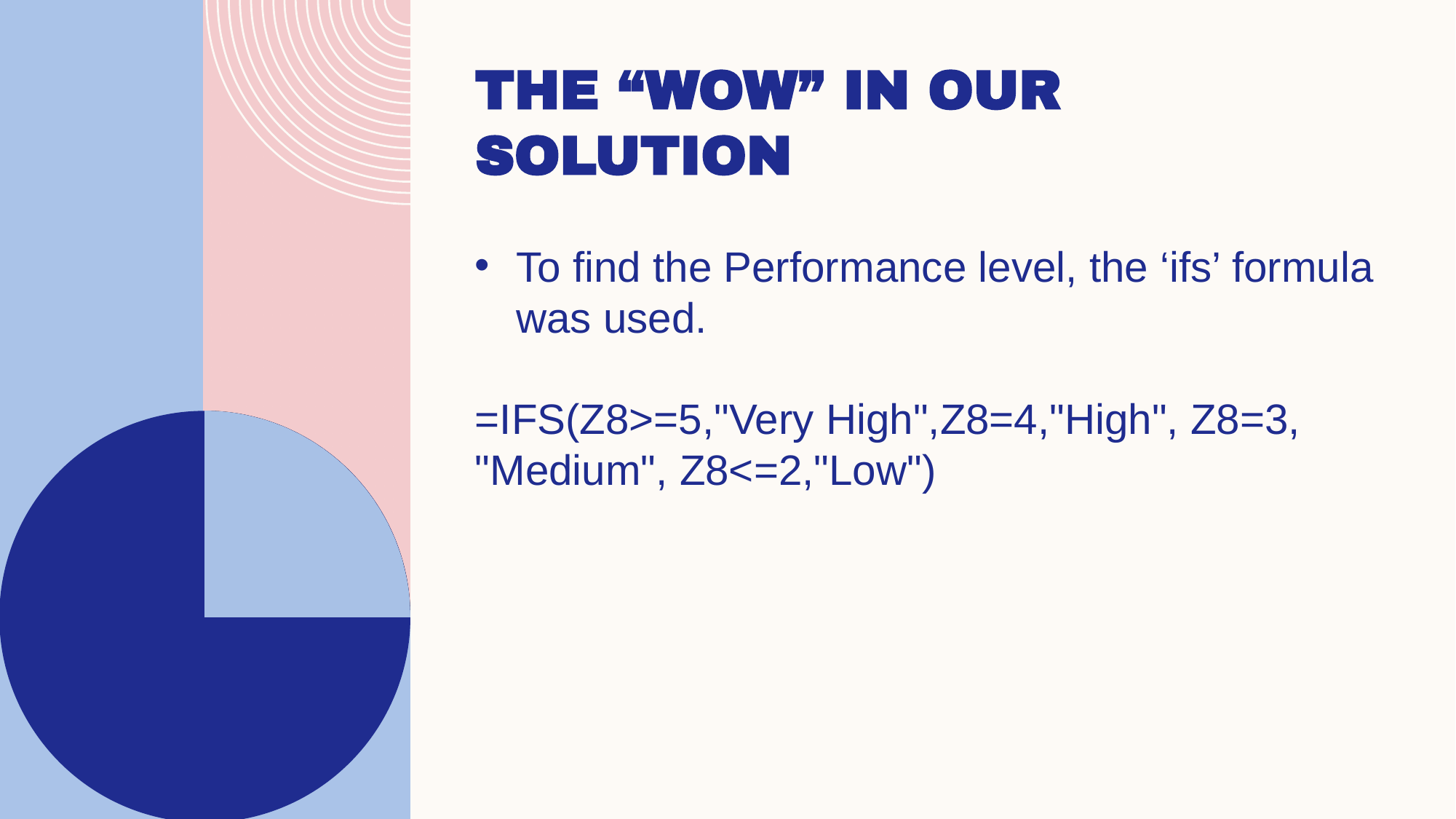

# The “WOW” in our solution
To find the Performance level, the ‘ifs’ formula was used.

=IFS(Z8>=5,"Very High",Z8=4,"High", Z8=3, "Medium", Z8<=2,"Low")